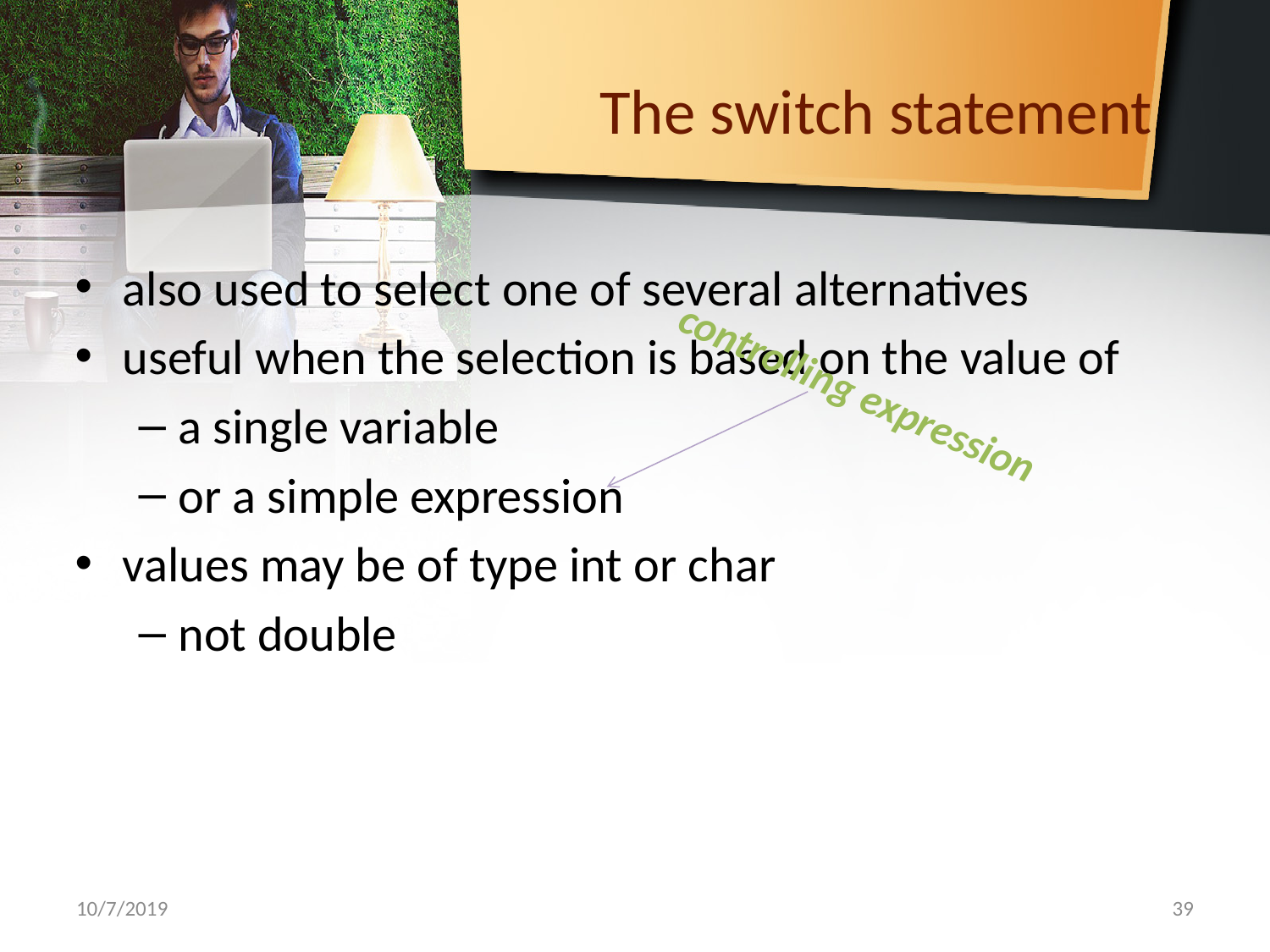

# The switch statement
also used to select one of several alternatives
useful when the selection is based on the value of
a single variable
or a simple expression
values may be of type int or char
not double
controlling expression
10/7/2019
39